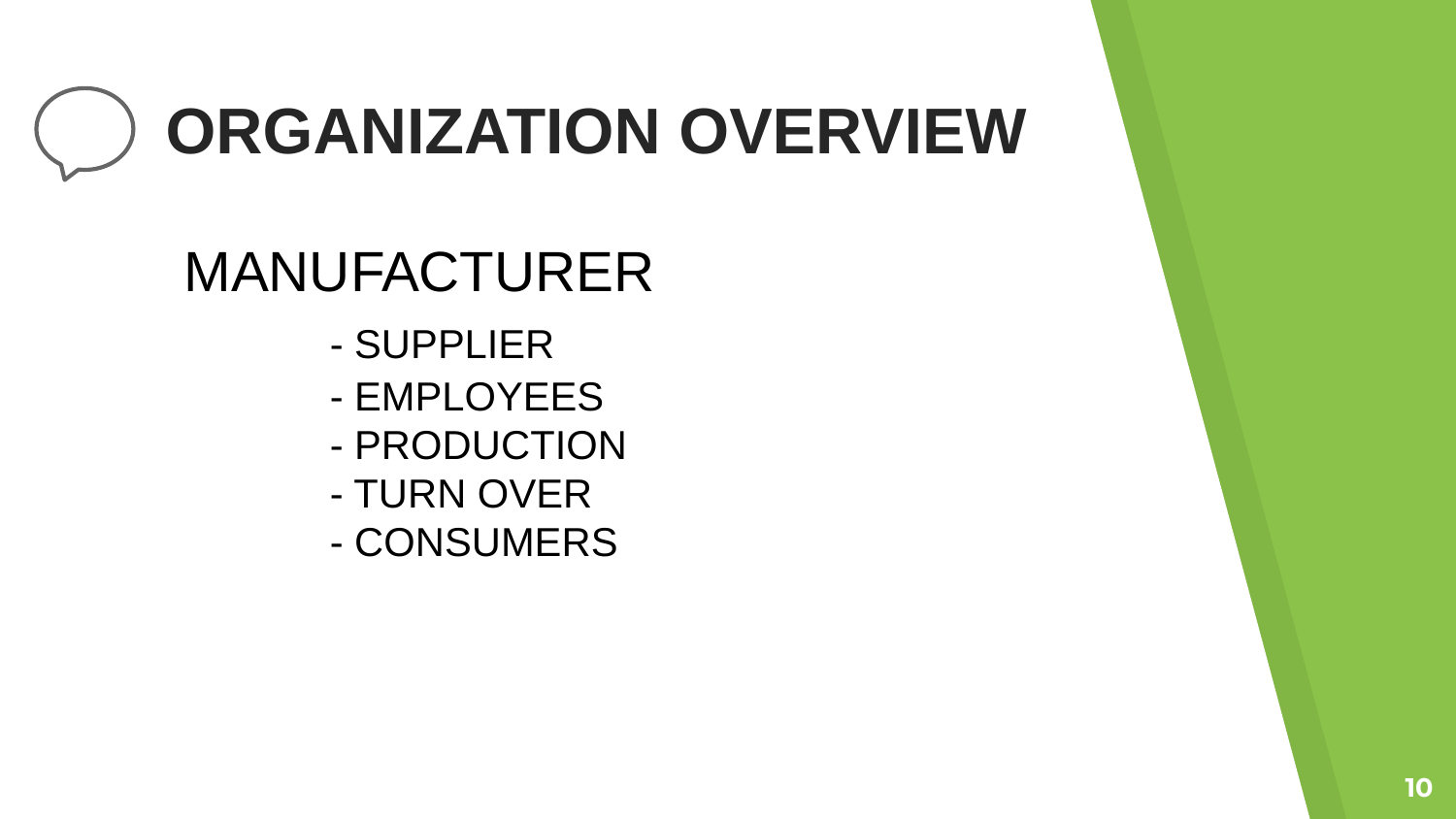

ORGANIZATION OVERVIEW

MANUFACTURER
	- SUPPLIER
	- EMPLOYEES
	- PRODUCTION
	- TURN OVER
	- CONSUMERS

10